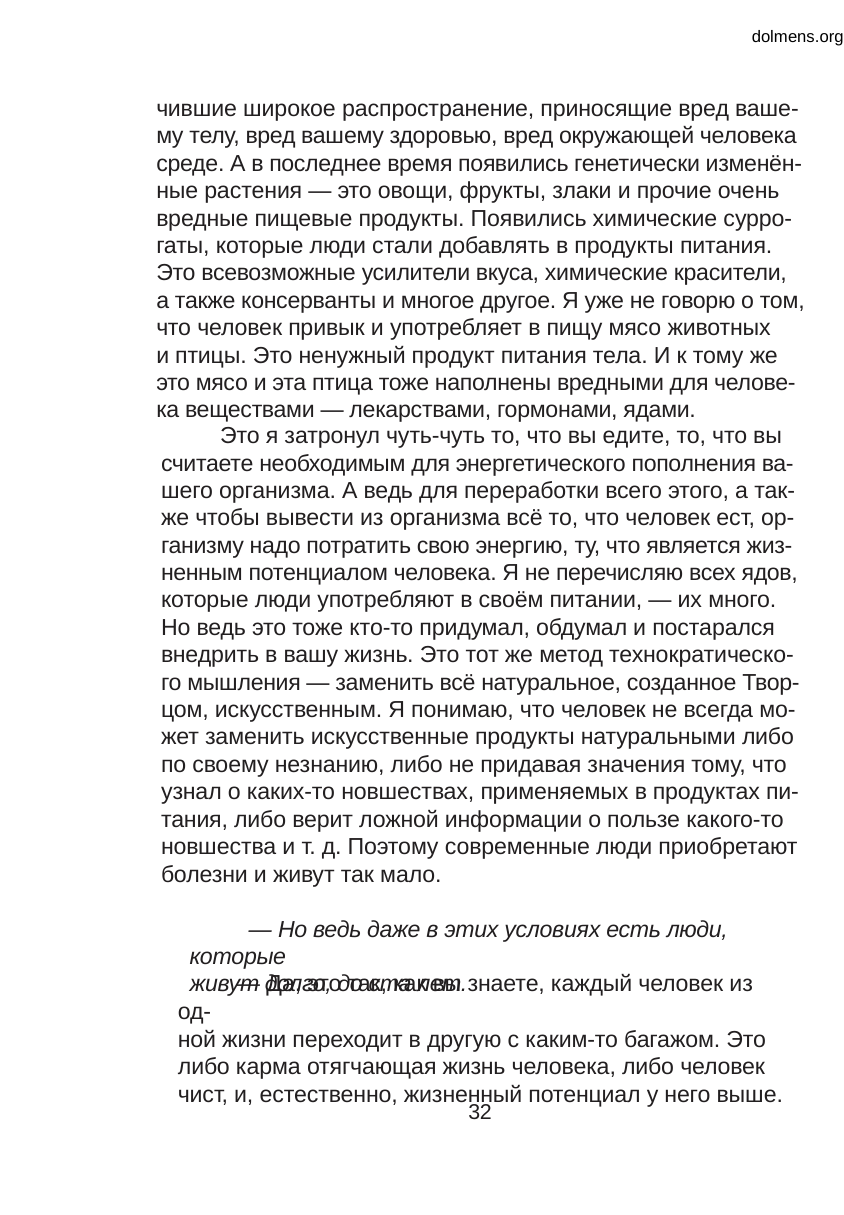

dolmens.org

чившие широкое распространение, приносящие вред ваше-
му телу, вред вашему здоровью, вред окружающей человека
среде. А в последнее время появились генетически изменён-
ные растения — это овощи, фрукты, злаки и прочие очень
вредные пищевые продукты. Появились химические сурро-
гаты, которые люди стали добавлять в продукты питания.
Это всевозможные усилители вкуса, химические красители,
а также консерванты и многое другое. Я уже не говорю о том,
что человек привык и употребляет в пищу мясо животных
и птицы. Это ненужный продукт питания тела. И к тому же
это мясо и эта птица тоже наполнены вредными для челове-
ка веществами — лекарствами, гормонами, ядами.

Это я затронул чуть-чуть то, что вы едите, то, что вы
считаете необходимым для энергетического пополнения ва-
шего организма. А ведь для переработки всего этого, а так-
же чтобы вывести из организма всё то, что человек ест, ор-
ганизму надо потратить свою энергию, ту, что является жиз-
ненным потенциалом человека. Я не перечисляю всех ядов,
которые люди употребляют в своём питании, — их много.
Но ведь это тоже кто-то придумал, обдумал и постарался
внедрить в вашу жизнь. Это тот же метод технократическо-
го мышления — заменить всё натуральное, созданное Твор-
цом, искусственным. Я понимаю, что человек не всегда мо-
жет заменить искусственные продукты натуральными либо
по своему незнанию, либо не придавая значения тому, что
узнал о каких-то новшествах, применяемых в продуктах пи-
тания, либо верит ложной информации о пользе какого-то
новшества и т. д. Поэтому современные люди приобретают
болезни и живут так мало.

— Но ведь даже в этих условиях есть люди, которые
живут долго, до ста лет.

— Да, это так, как вы знаете, каждый человек из од-
ной жизни переходит в другую с каким-то багажом. Это
либо карма отягчающая жизнь человека, либо человек
чист, и, естественно, жизненный потенциал у него выше.

32